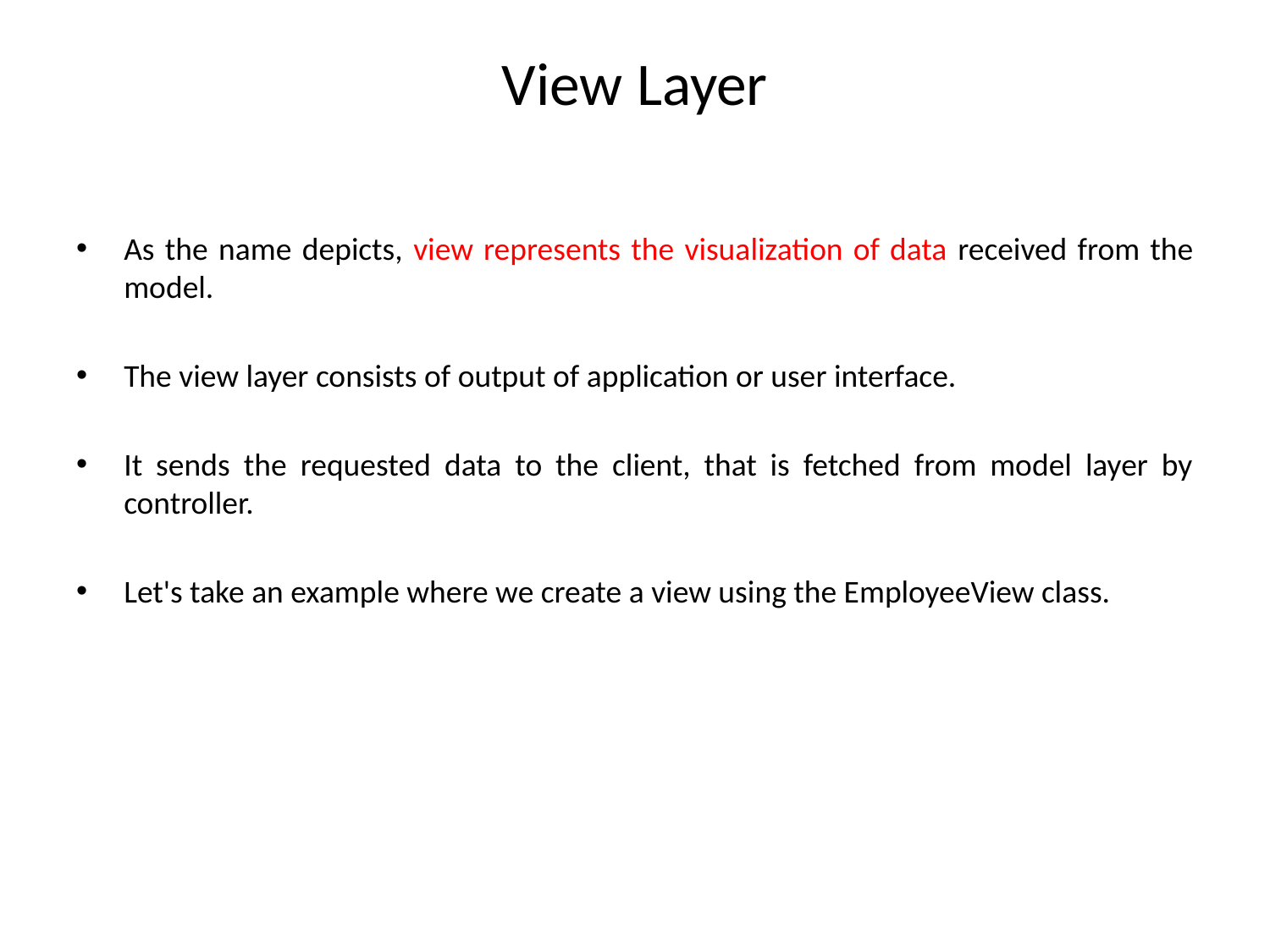

# View Layer
As the name depicts, view represents the visualization of data received from the model.

The view layer consists of output of application or user interface.

It sends the requested data to the client, that is fetched from model layer by controller.

Let's take an example where we create a view using the EmployeeView class.